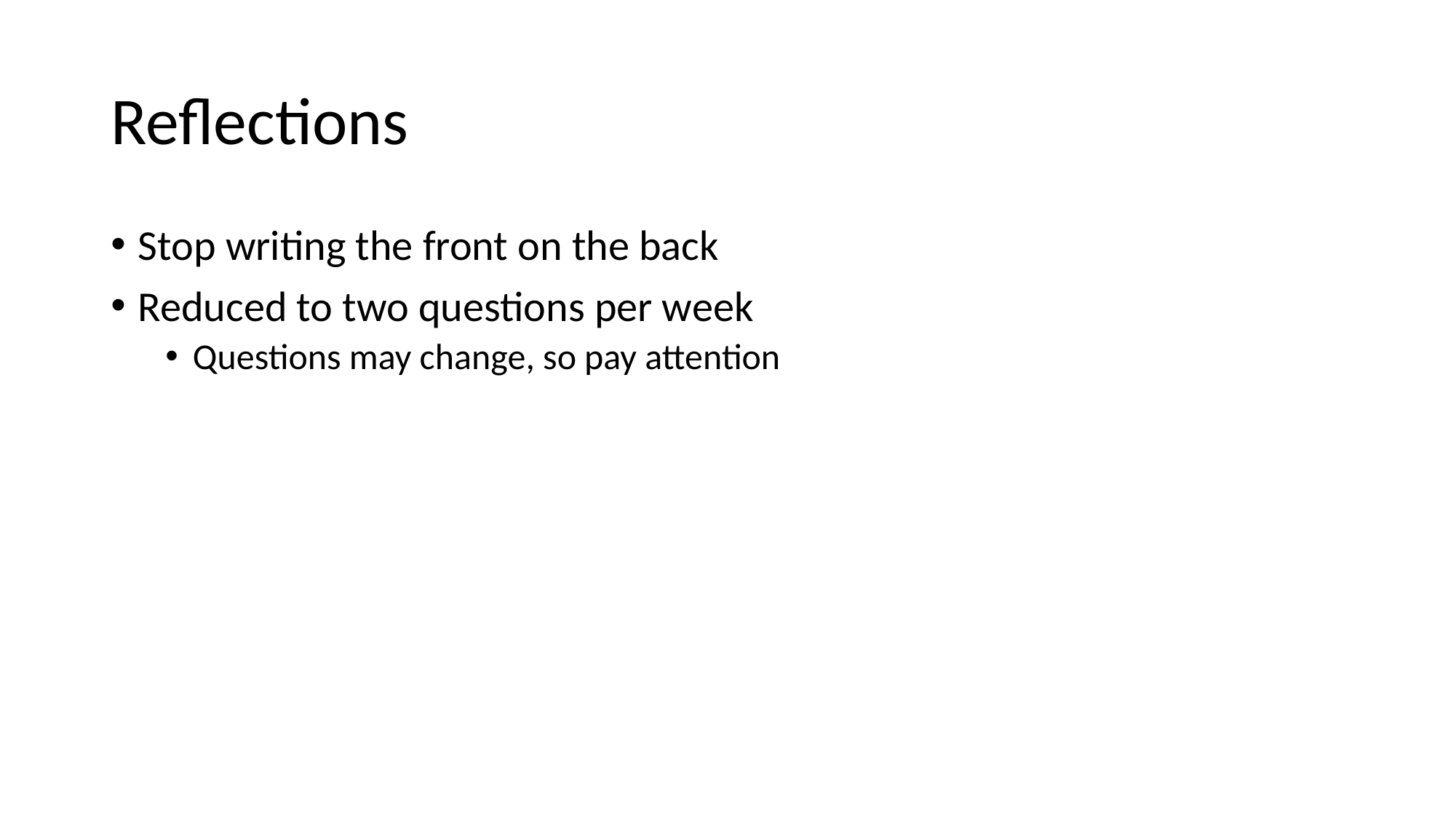

# Reflections
Stop writing the front on the back
Reduced to two questions per week
Questions may change, so pay attention